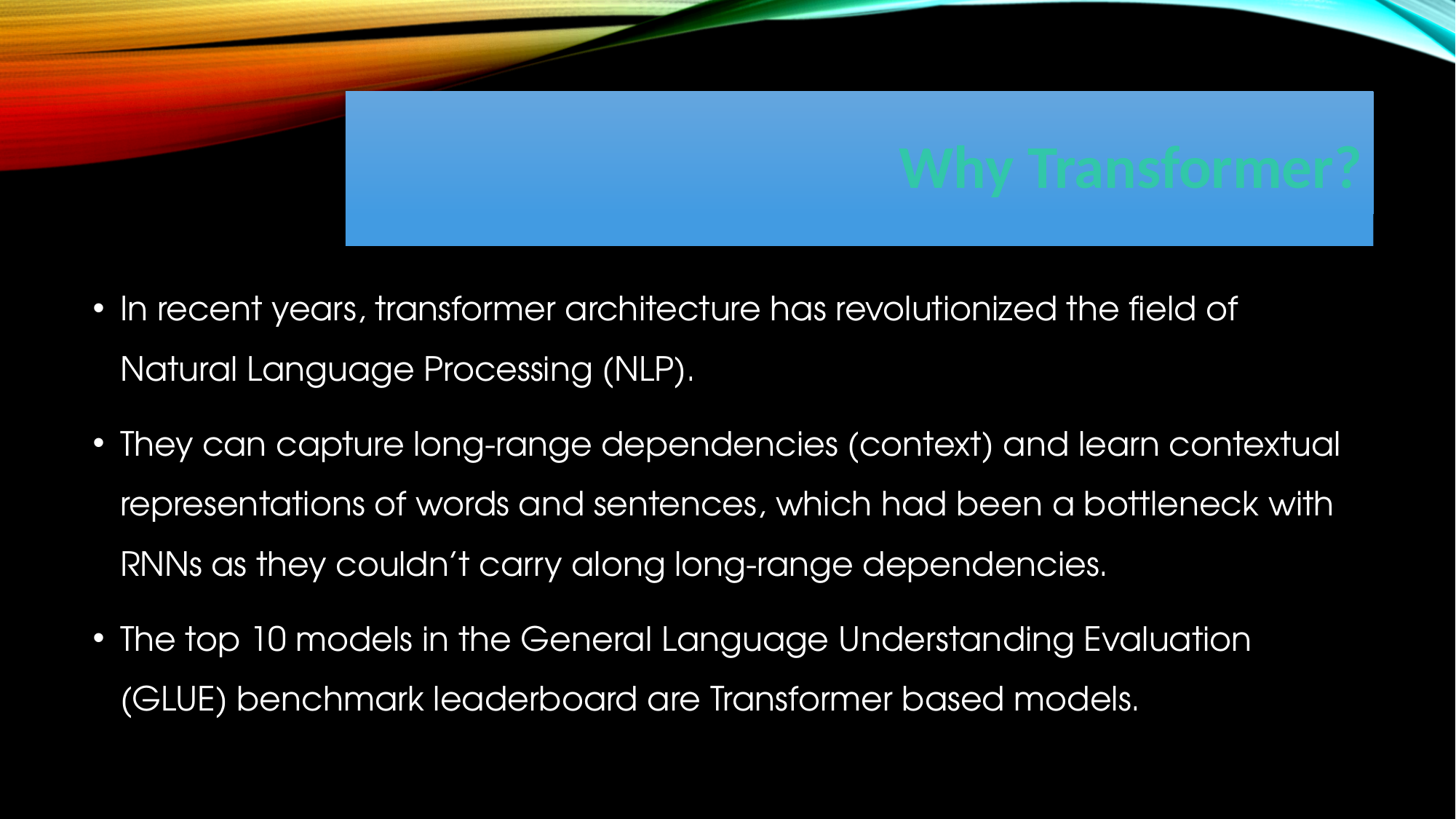

# Why Transformer?
In recent years, transformer architecture has revolutionized the field of Natural Language Processing (NLP).
They can capture long-range dependencies (context) and learn contextual representations of words and sentences, which had been a bottleneck with RNNs as they couldn’t carry along long-range dependencies.
The top 10 models in the General Language Understanding Evaluation (GLUE) benchmark leaderboard are Transformer based models.